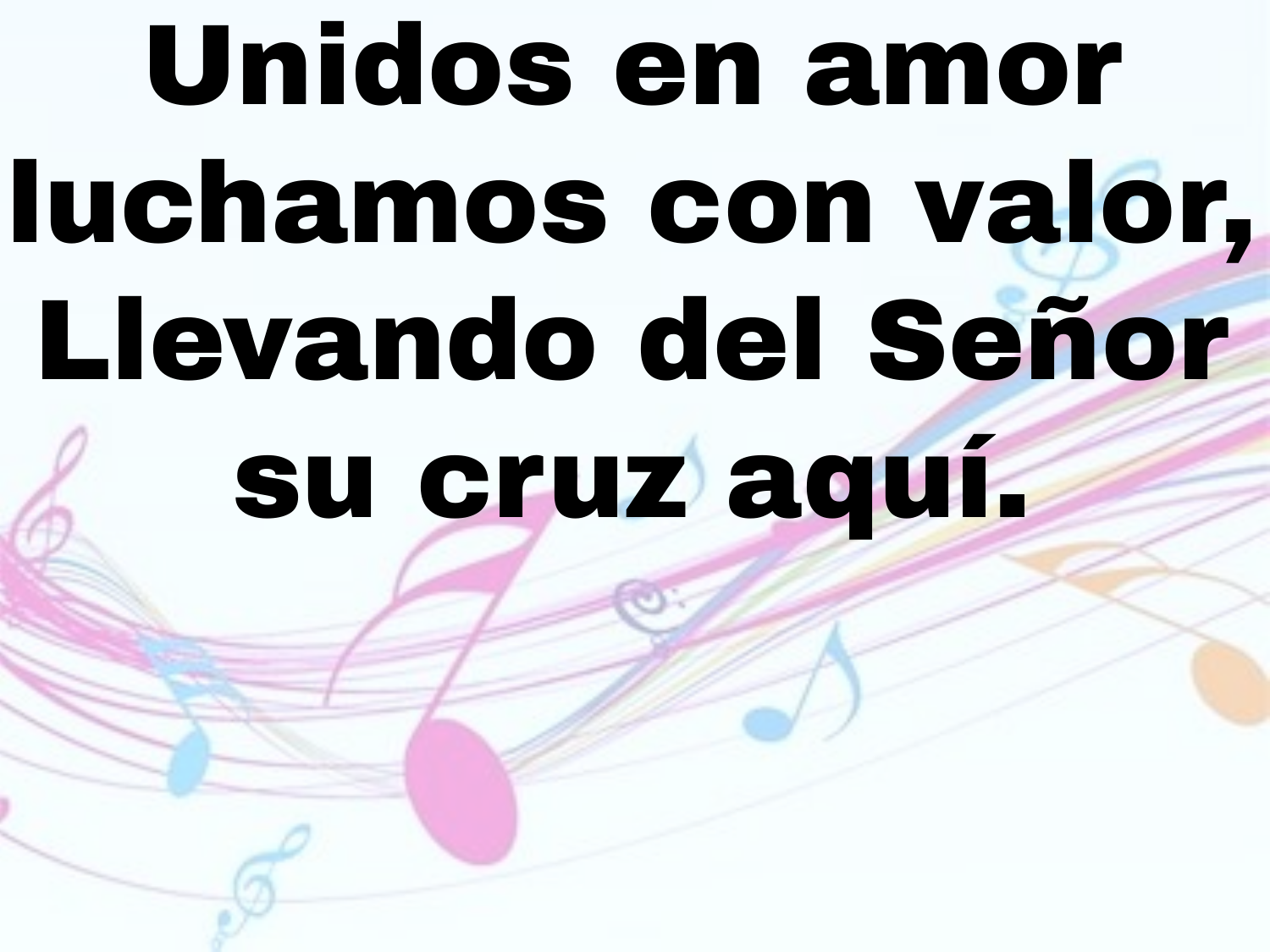

Unidos en amor luchamos con valor, Llevando del Señor su cruz aquí.